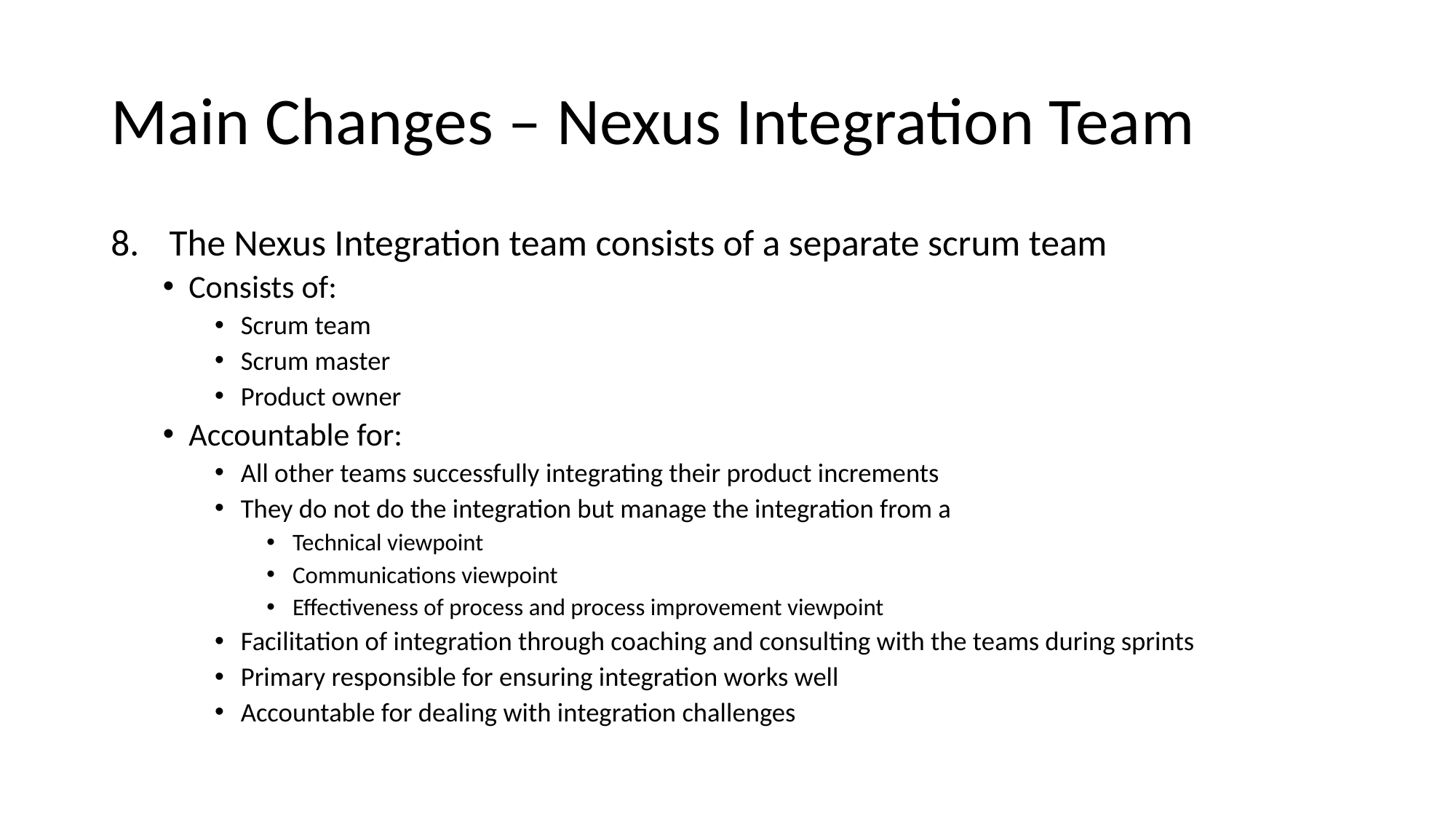

# Main Changes – Nexus Integration Team
The Nexus Integration team consists of a separate scrum team
Consists of:
Scrum team
Scrum master
Product owner
Accountable for:
All other teams successfully integrating their product increments
They do not do the integration but manage the integration from a
Technical viewpoint
Communications viewpoint
Effectiveness of process and process improvement viewpoint
Facilitation of integration through coaching and consulting with the teams during sprints
Primary responsible for ensuring integration works well
Accountable for dealing with integration challenges